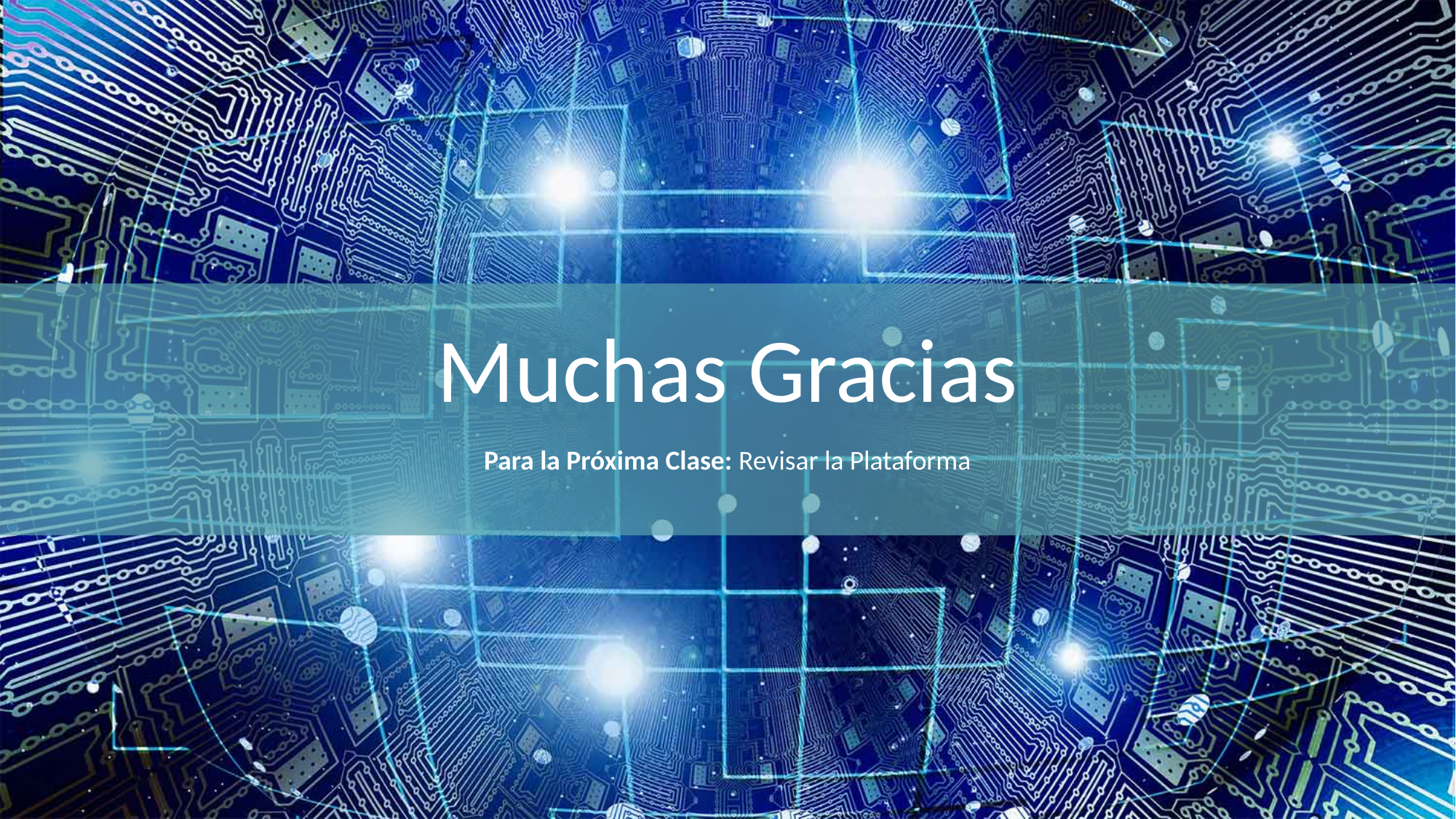

Para la Próxima Clase: Revisar la Plataforma
Muchas Gracias